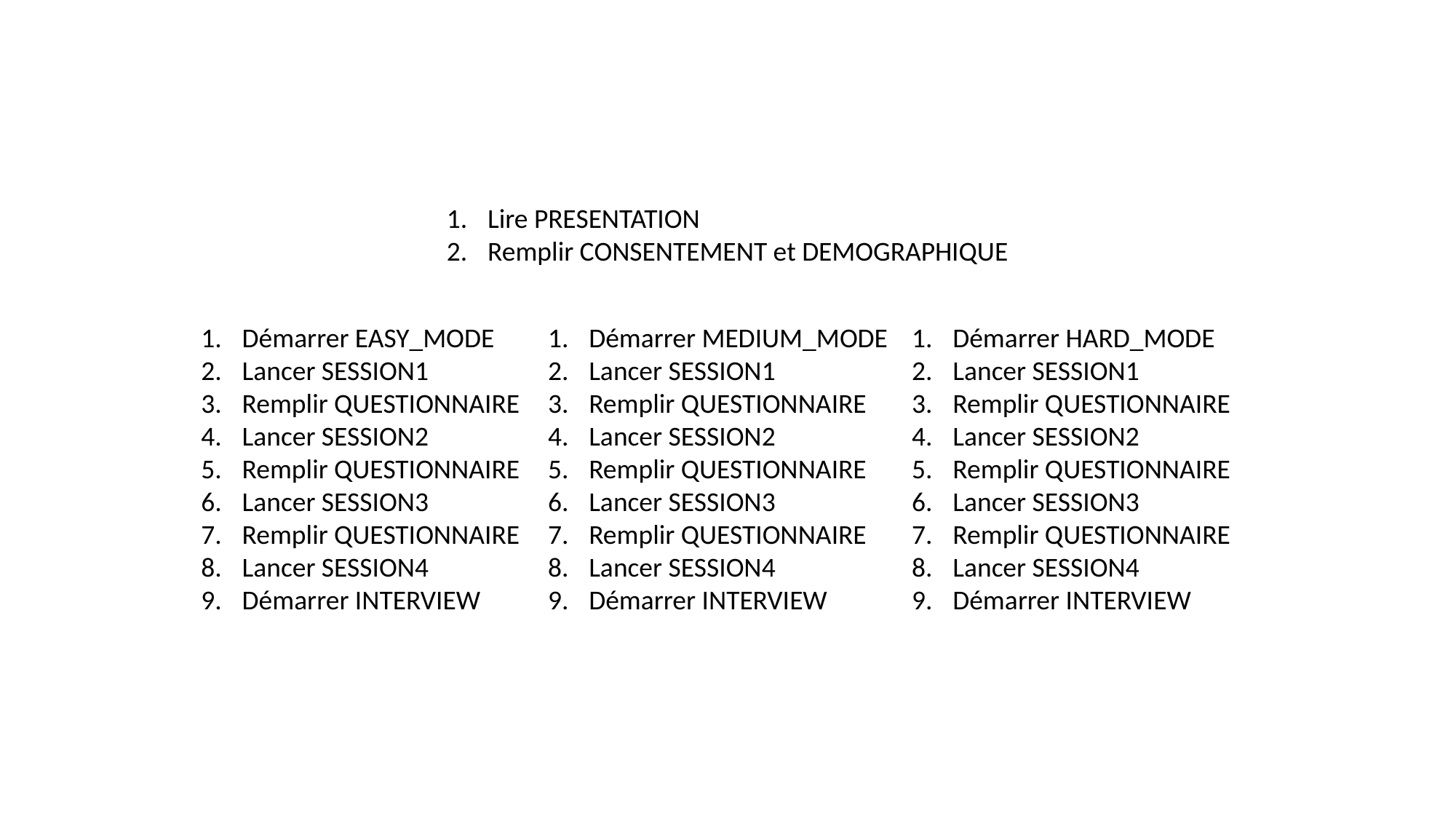

Lire PRESENTATION
Remplir CONSENTEMENT et DEMOGRAPHIQUE
Démarrer EASY_MODE
Lancer SESSION1
Remplir QUESTIONNAIRE
Lancer SESSION2
Remplir QUESTIONNAIRE
Lancer SESSION3
Remplir QUESTIONNAIRE
Lancer SESSION4
Démarrer INTERVIEW
Démarrer MEDIUM_MODE
Lancer SESSION1
Remplir QUESTIONNAIRE
Lancer SESSION2
Remplir QUESTIONNAIRE
Lancer SESSION3
Remplir QUESTIONNAIRE
Lancer SESSION4
Démarrer INTERVIEW
Démarrer HARD_MODE
Lancer SESSION1
Remplir QUESTIONNAIRE
Lancer SESSION2
Remplir QUESTIONNAIRE
Lancer SESSION3
Remplir QUESTIONNAIRE
Lancer SESSION4
Démarrer INTERVIEW